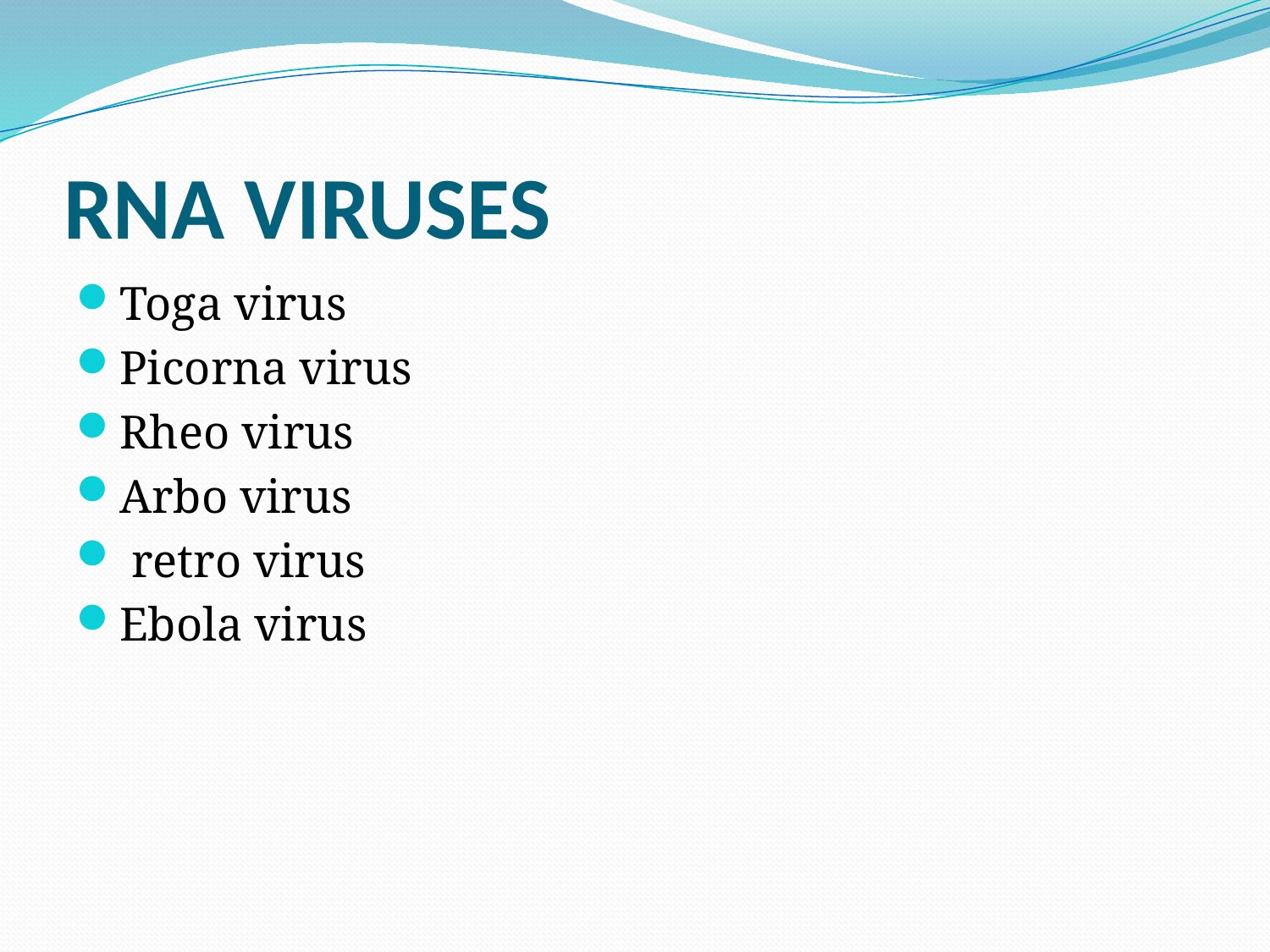

# RNA VIRUSES
Toga virus
Picorna virus
Rheo virus
Arbo virus
 retro virus
Ebola virus